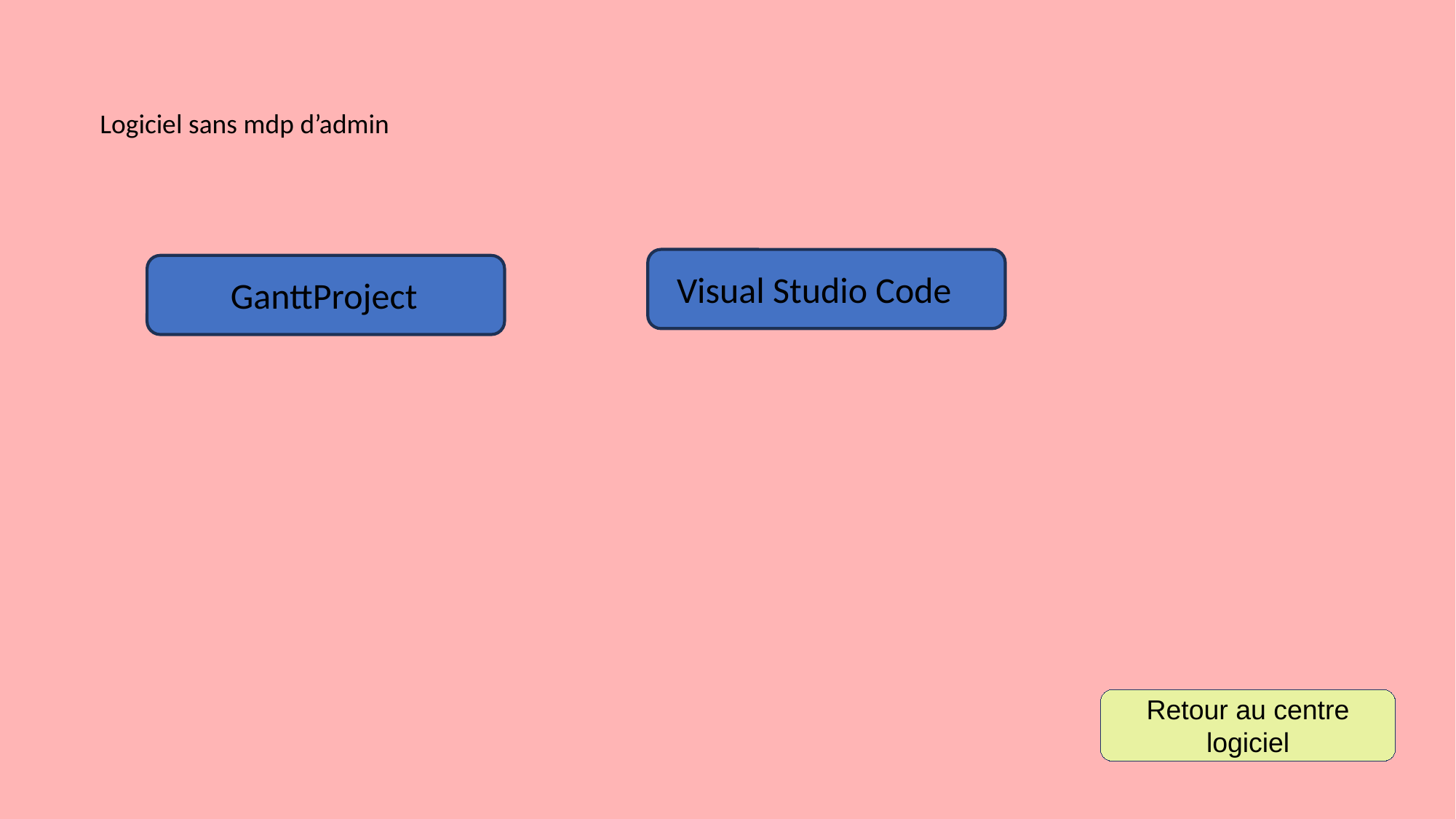

# Logiciel sans mdp d’admin

Visual Studio Code

GanttProject
Retour au centre logiciel